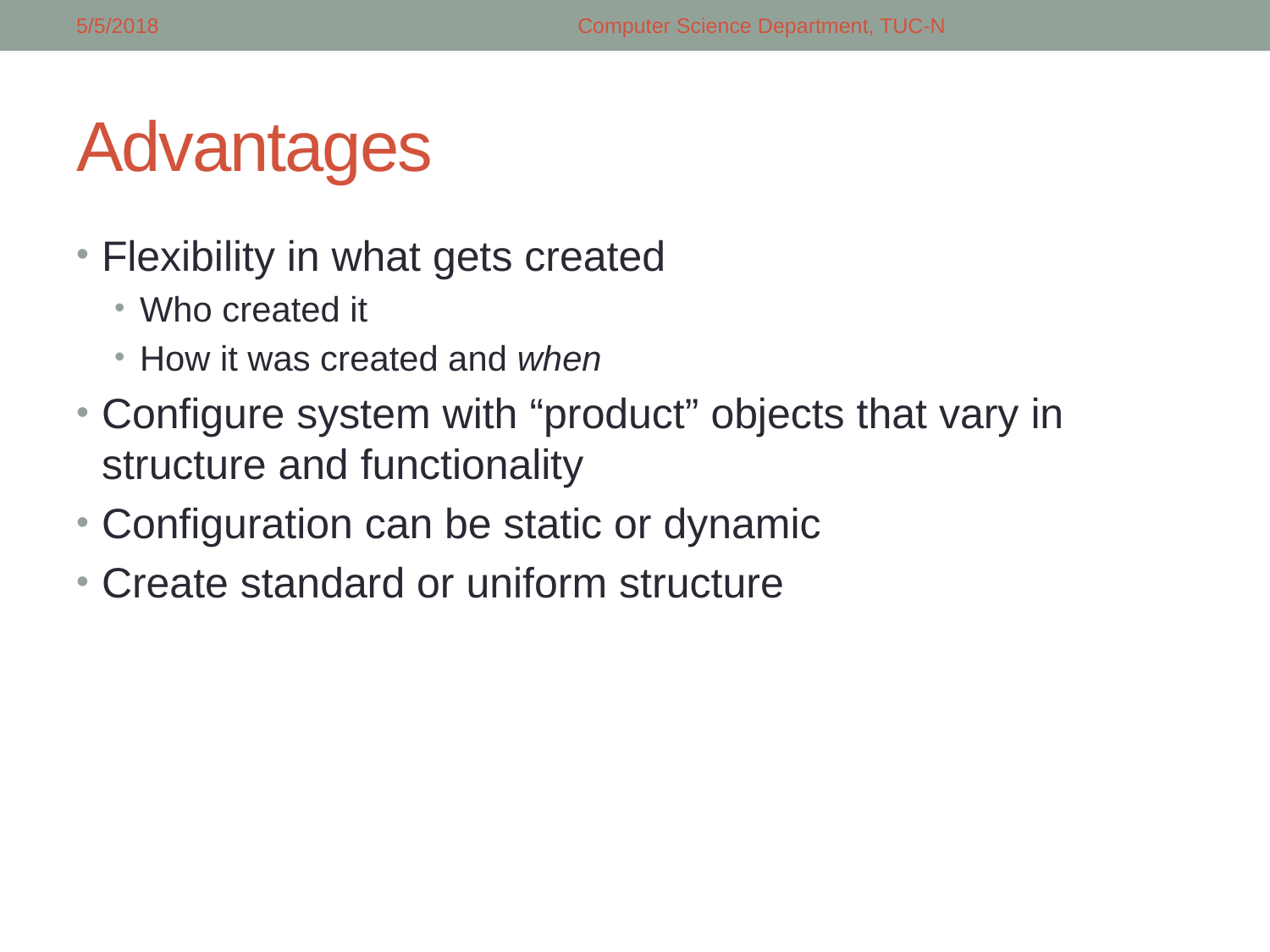

5/5/2018
Computer Science Department, TUC-N
# Advantages
Flexibility in what gets created
Who created it
How it was created and when
Configure system with “product” objects that vary in structure and functionality
Configuration can be static or dynamic
Create standard or uniform structure